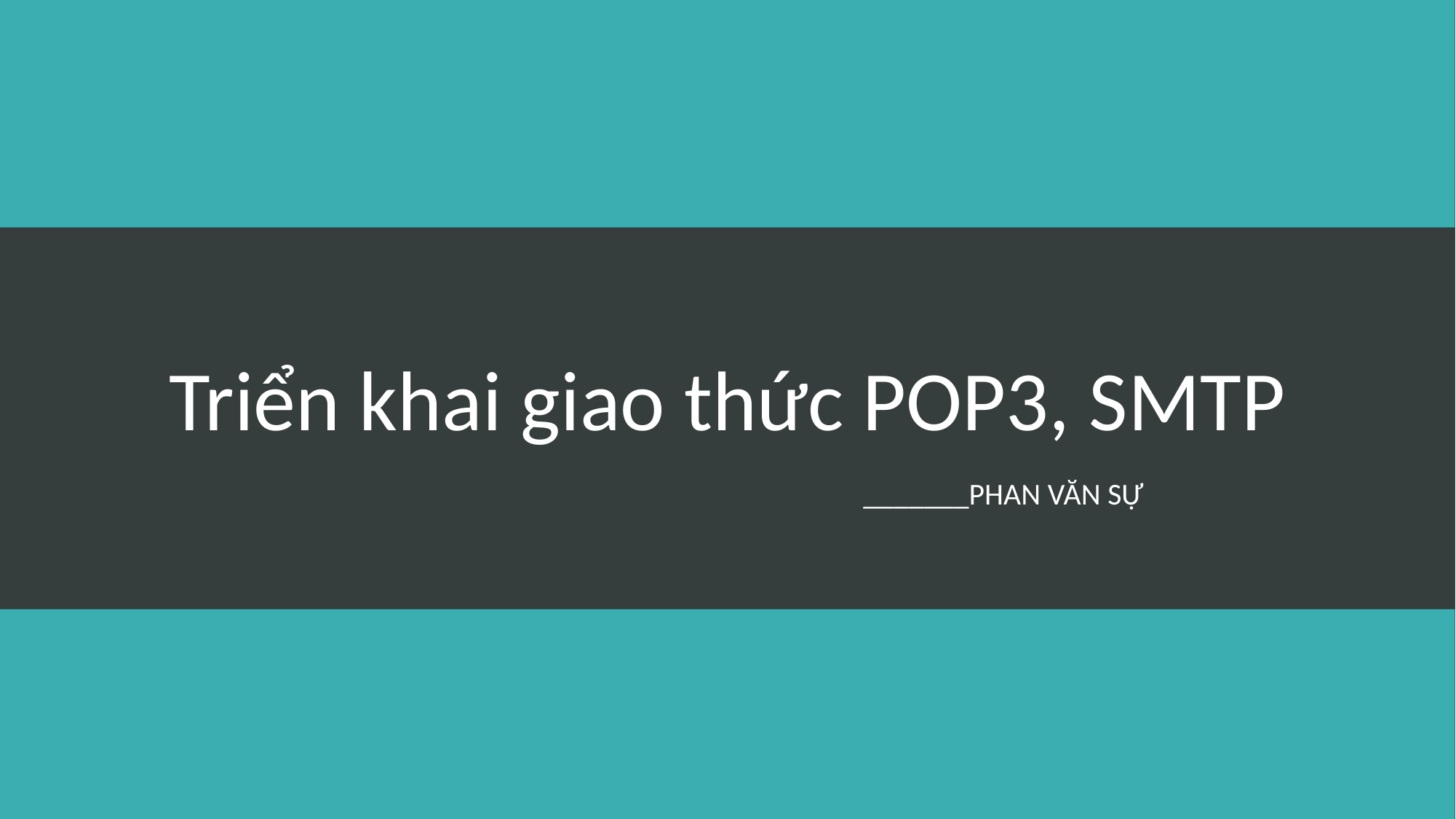

# Triển khai giao thức POP3, SMTP
_______Phan văn sự